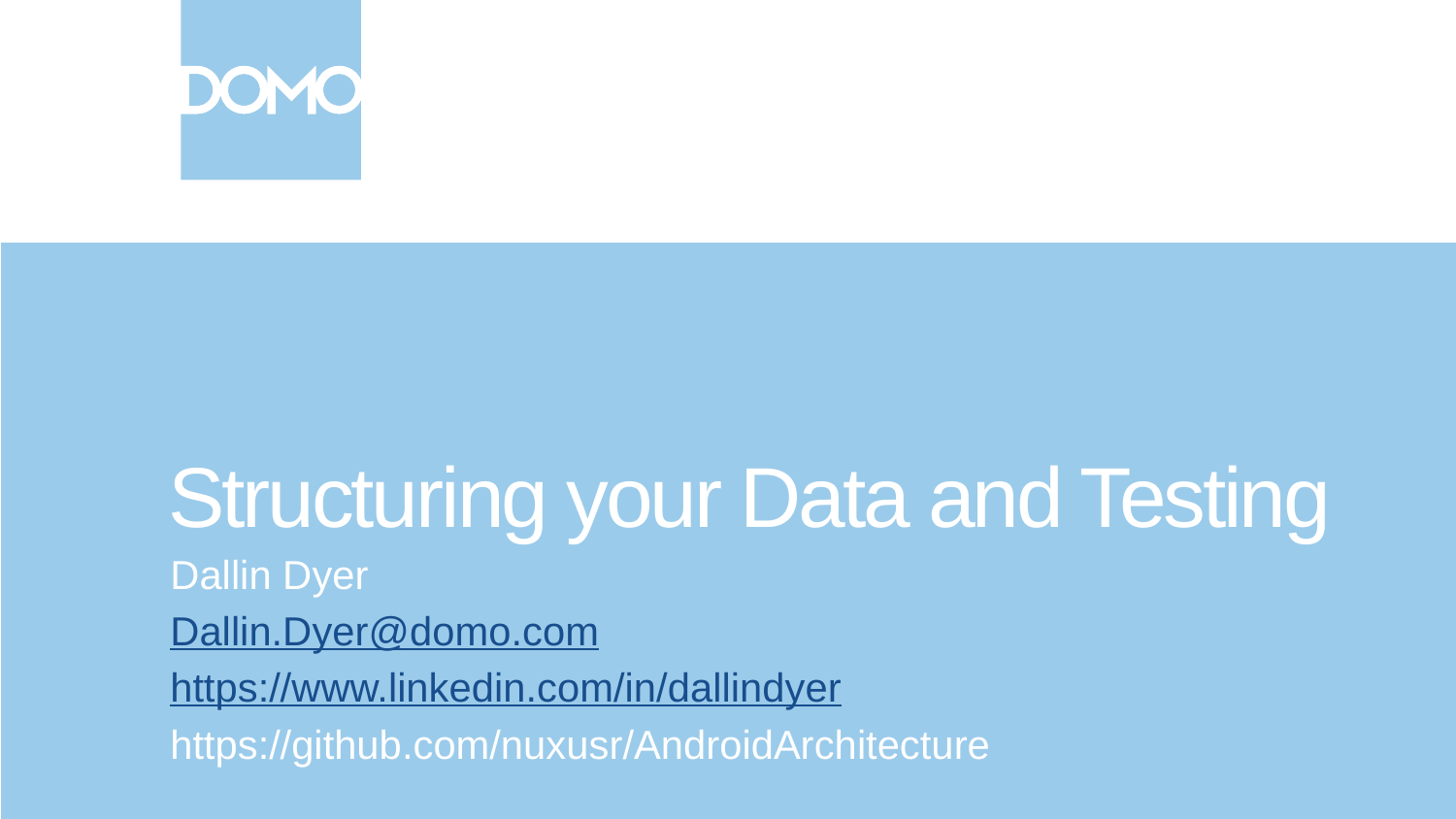

# Structuring your Data and Testing
Dallin Dyer
Dallin.Dyer@domo.com
https://www.linkedin.com/in/dallindyer
https://github.com/nuxusr/AndroidArchitecture